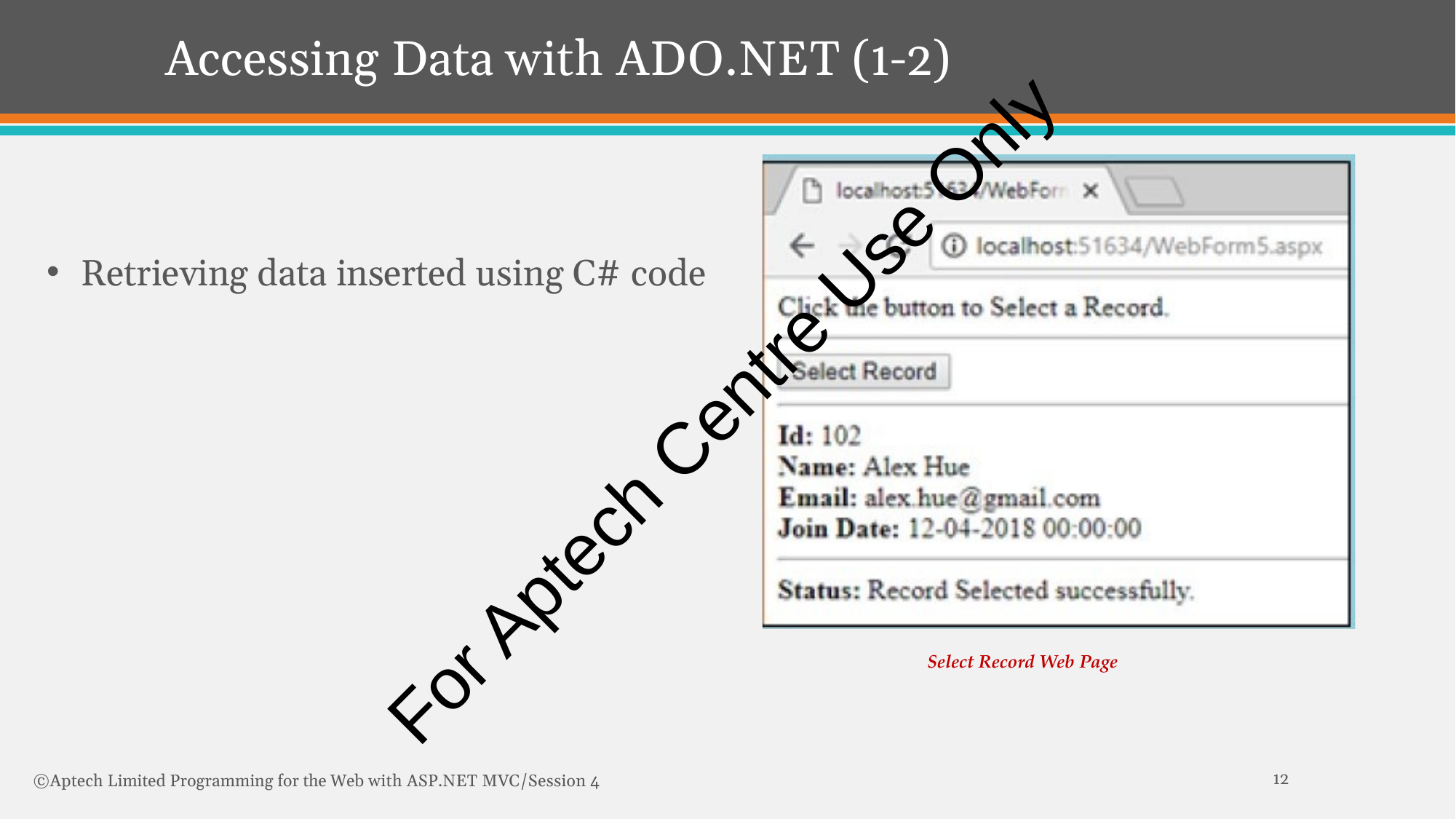

# Accessing Data with ADO.NET (1-2)

Retrieving data inserted using C# code
For Aptech Centre Use Only
Select Record Web Page
12
© Aptech Limited Programming for the Web with ASP.NET MVC/Session 4